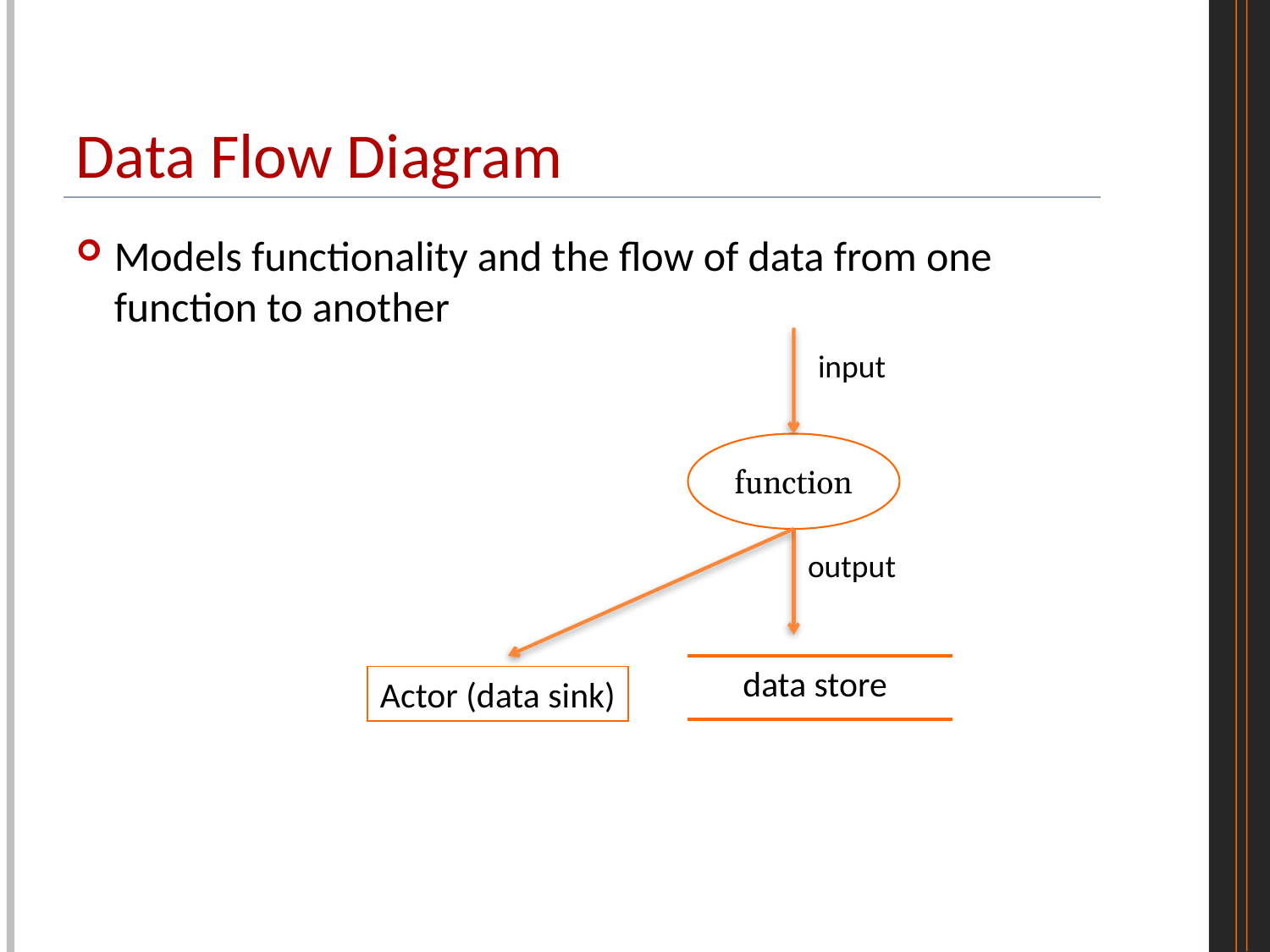

# Data Flow Diagram
Models functionality and the flow of data from one function to another

input
function
output
data store
Actor (data sink)